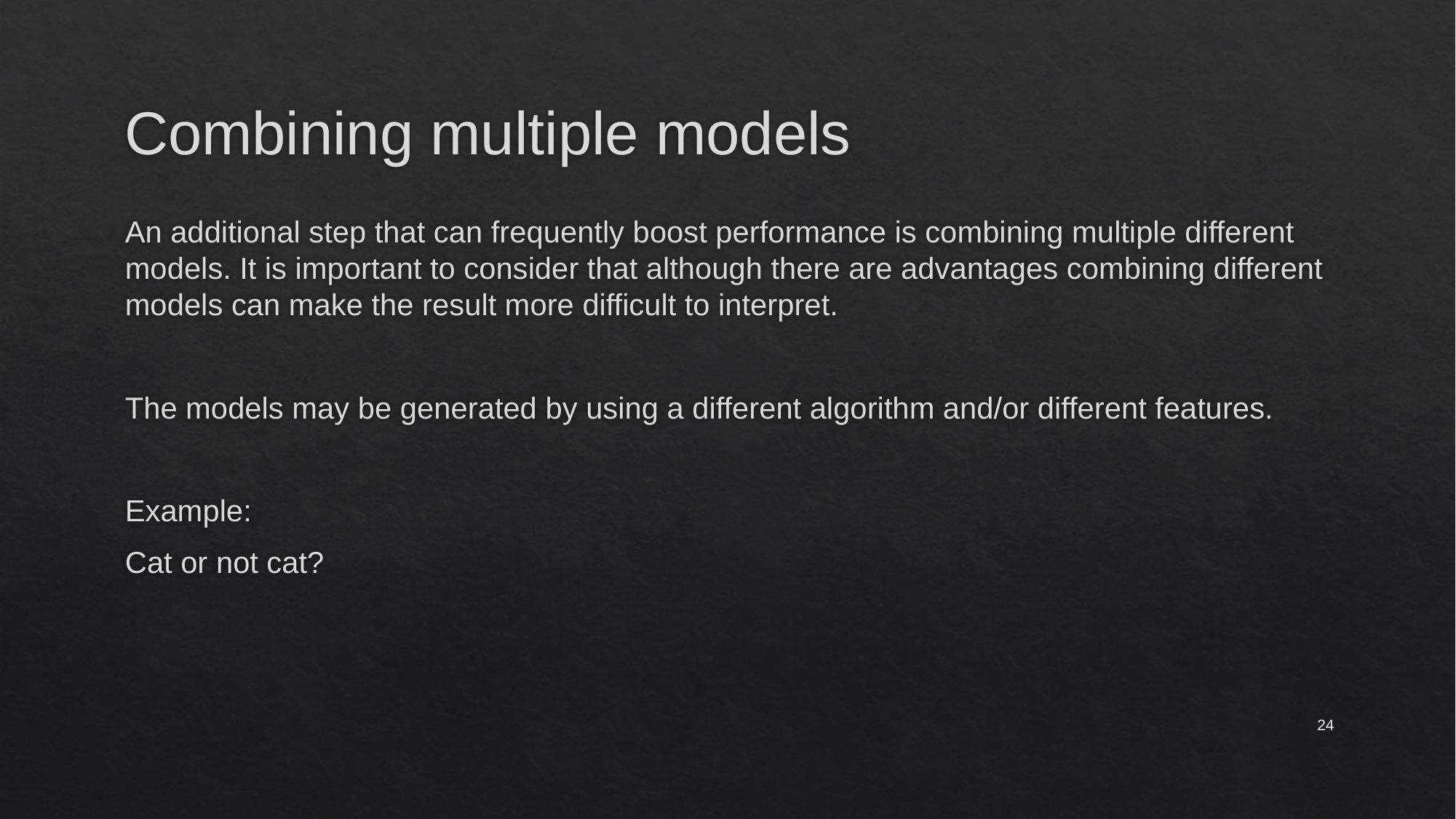

# Combining multiple models
An additional step that can frequently boost performance is combining multiple different models. It is important to consider that although there are advantages combining different models can make the result more difficult to interpret.

The models may be generated by using a different algorithm and/or different features.

Example:
Cat or not cat?

24